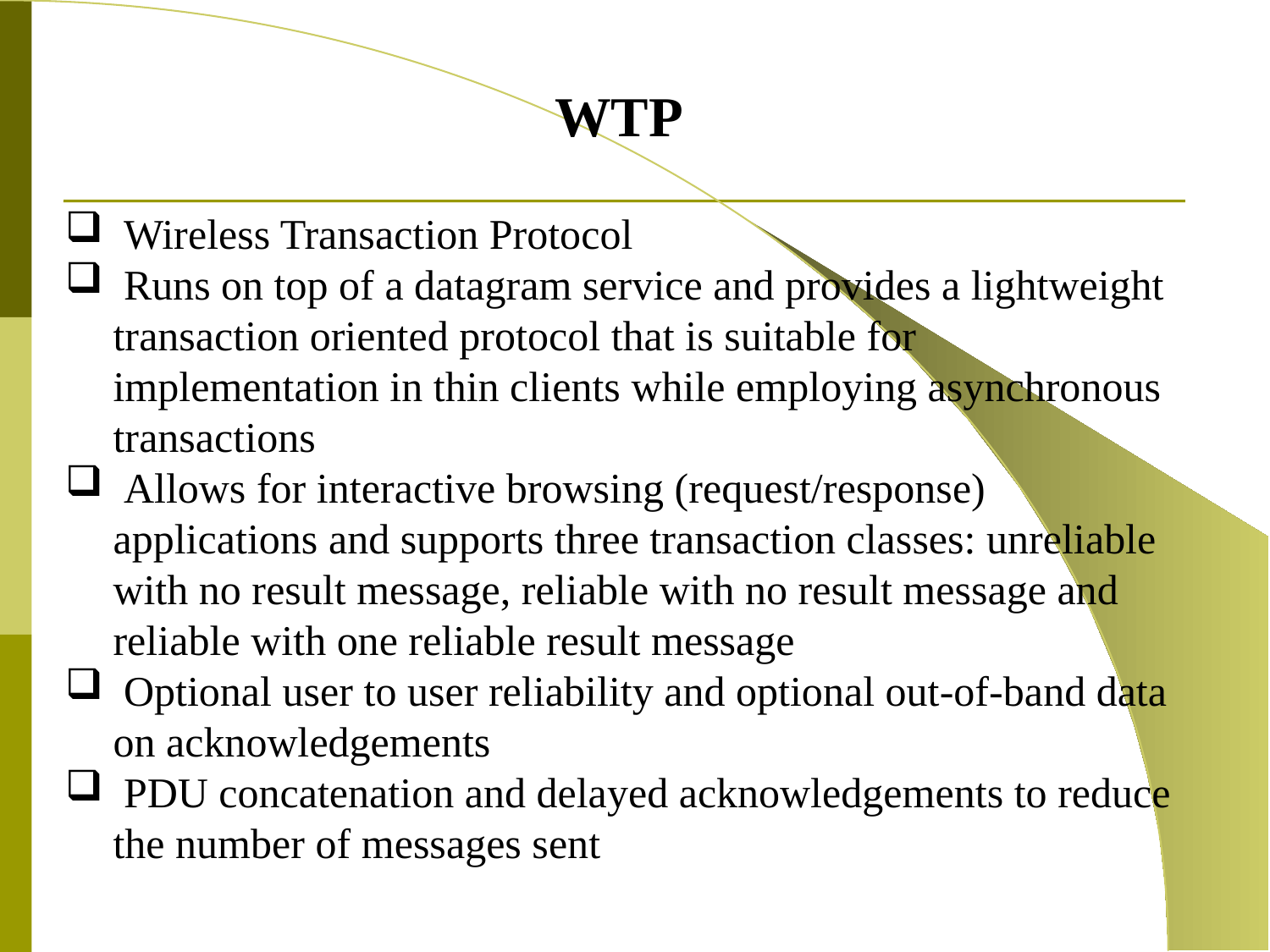

WTP
 Wireless Transaction Protocol
 Runs on top of a datagram service and provides a lightweight transaction oriented protocol that is suitable for implementation in thin clients while employing asynchronous transactions
 Allows for interactive browsing (request/response) applications and supports three transaction classes: unreliable with no result message, reliable with no result message and reliable with one reliable result message
 Optional user to user reliability and optional out-of-band data on acknowledgements
 PDU concatenation and delayed acknowledgements to reduce the number of messages sent